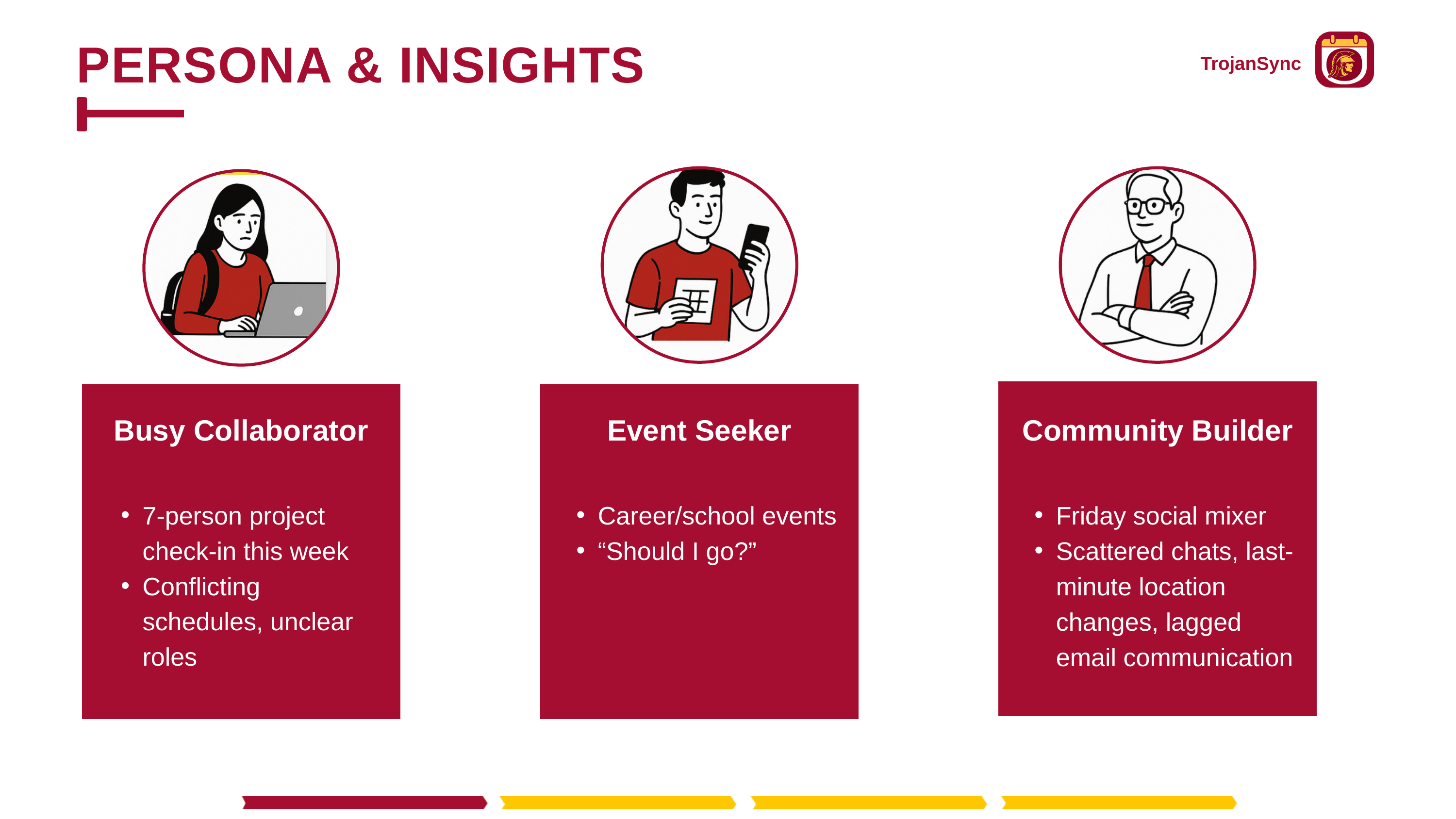

PERSONA & INSIGHTS

TrojanSync

Busy Collaborator
Event Seeker
Community Builder
7-person project check-in this week
Conflicting schedules, unclear roles
Career/school events
“Should I go?”
Friday social mixer
Scattered chats, last-minute location changes, lagged email communication